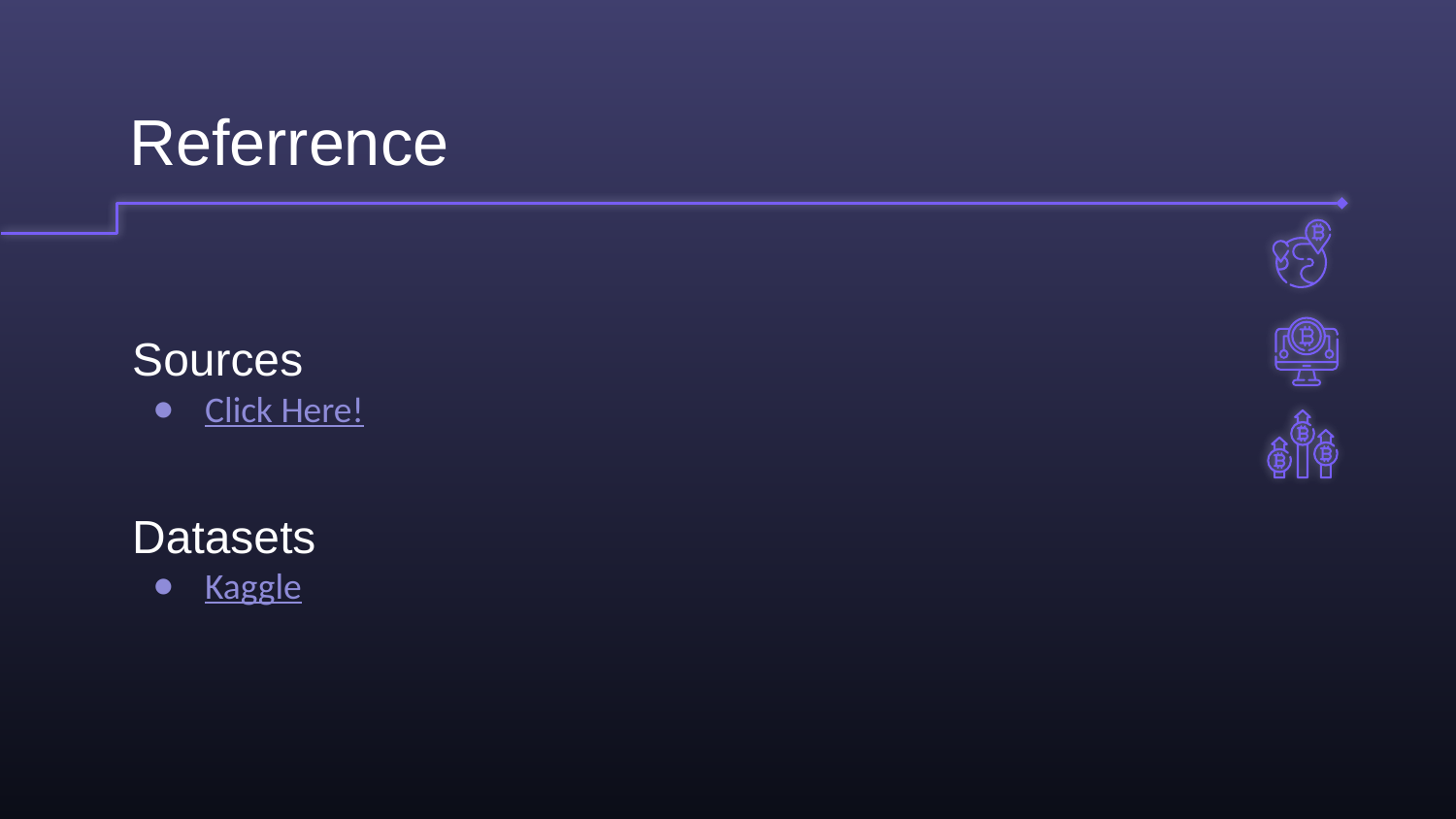

# Referrence

Sources
Click Here!

Datasets
Kaggle